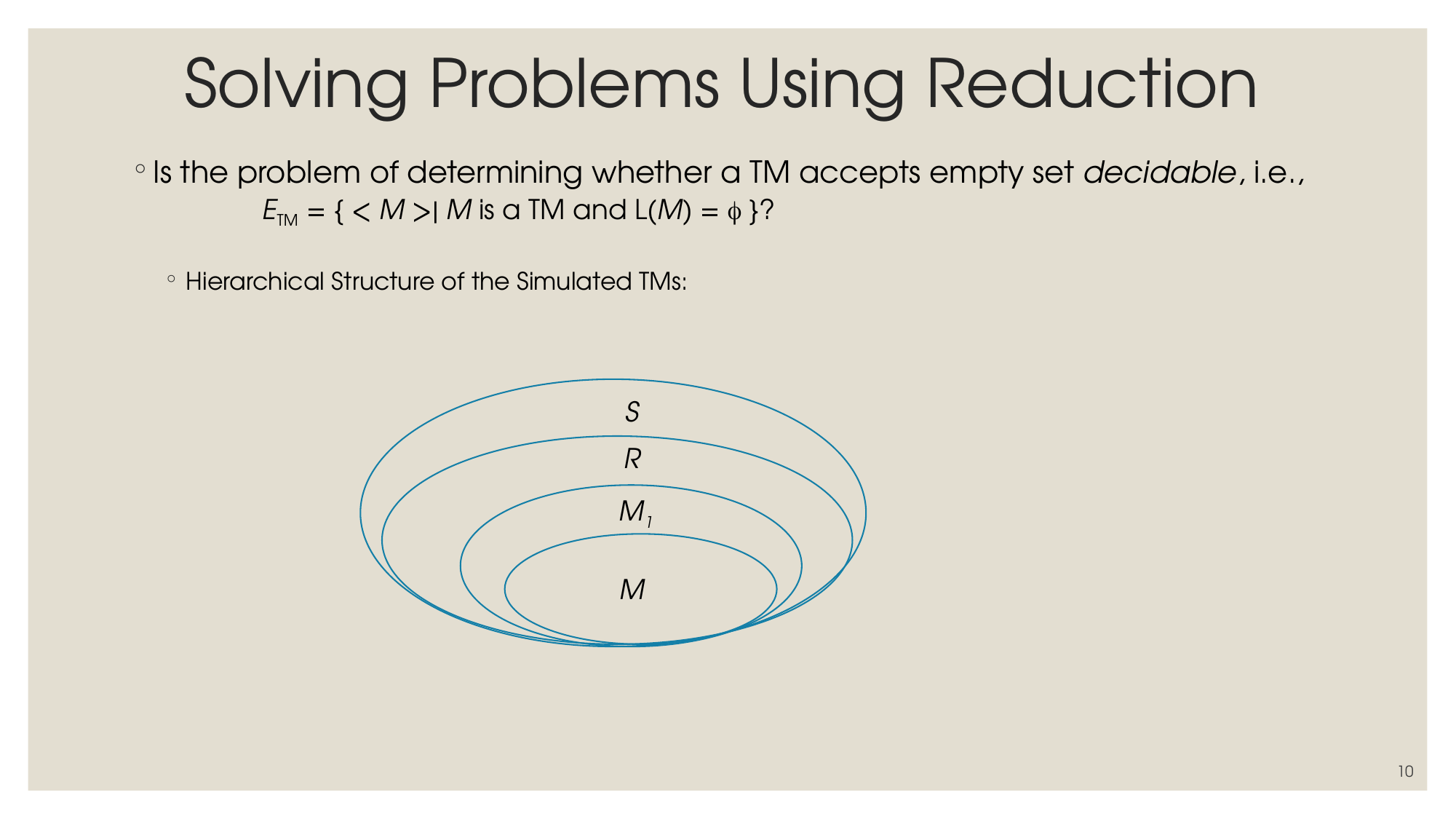

# Solving Problems Using Reduction

Is the problem of determining whether a TM accepts empty set decidable, i.e., 	ETM  = { < M >| M is a TM and L(M) = φ }?
Hierarchical Structure of the Simulated TMs:

S
R

M1

M
10